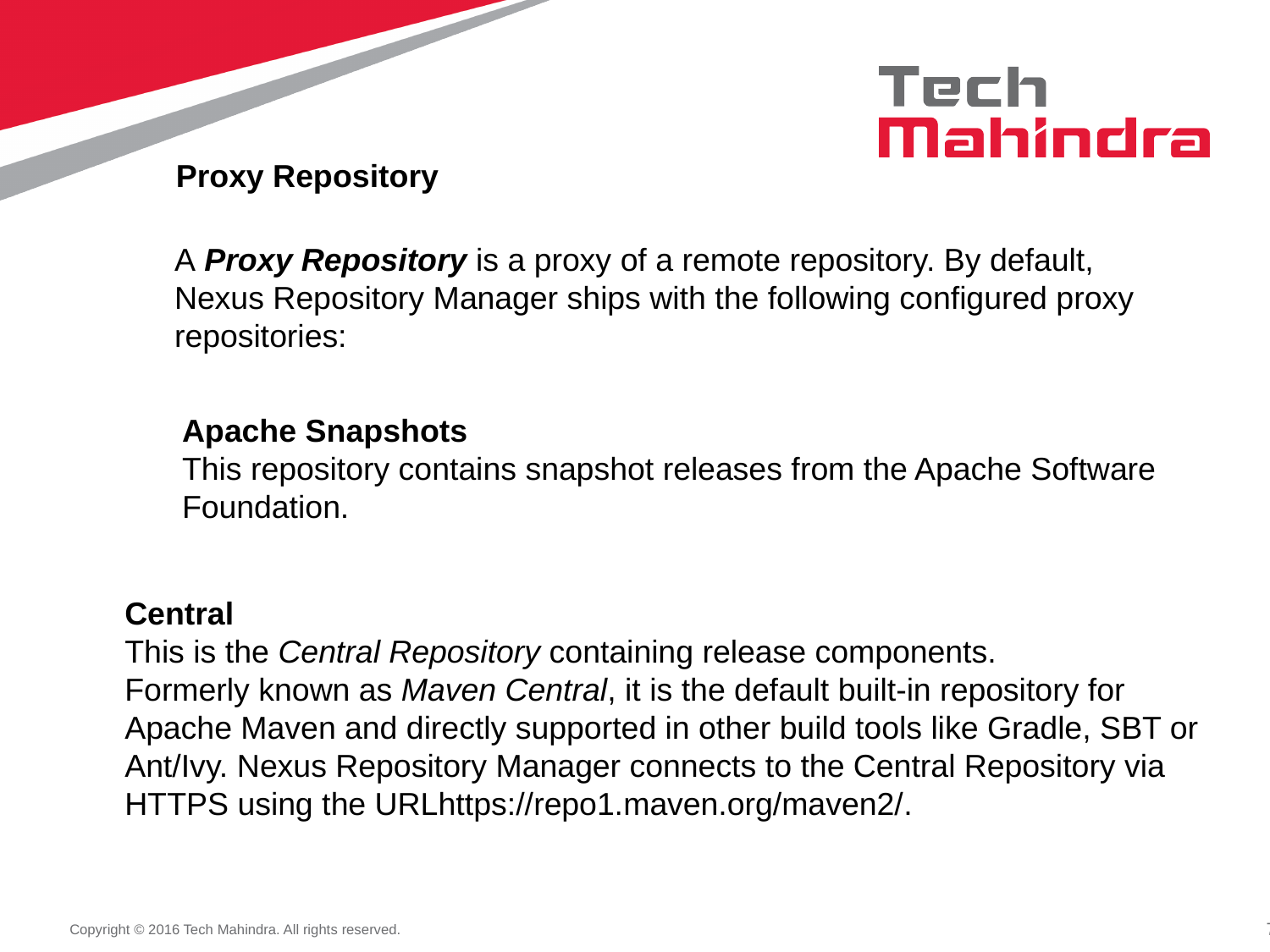

Proxy Repository
A Proxy Repository is a proxy of a remote repository. By default, Nexus Repository Manager ships with the following configured proxy repositories:

Apache Snapshots
This repository contains snapshot releases from the Apache Software
Foundation.

Central
This is the Central Repository containing release components.
Formerly known as Maven Central, it is the default built-in repository for
Apache Maven and directly supported in other build tools like Gradle, SBT or
Ant/Ivy. Nexus Repository Manager connects to the Central Repository via
HTTPS using the URLhttps://repo1.maven.org/maven2/.